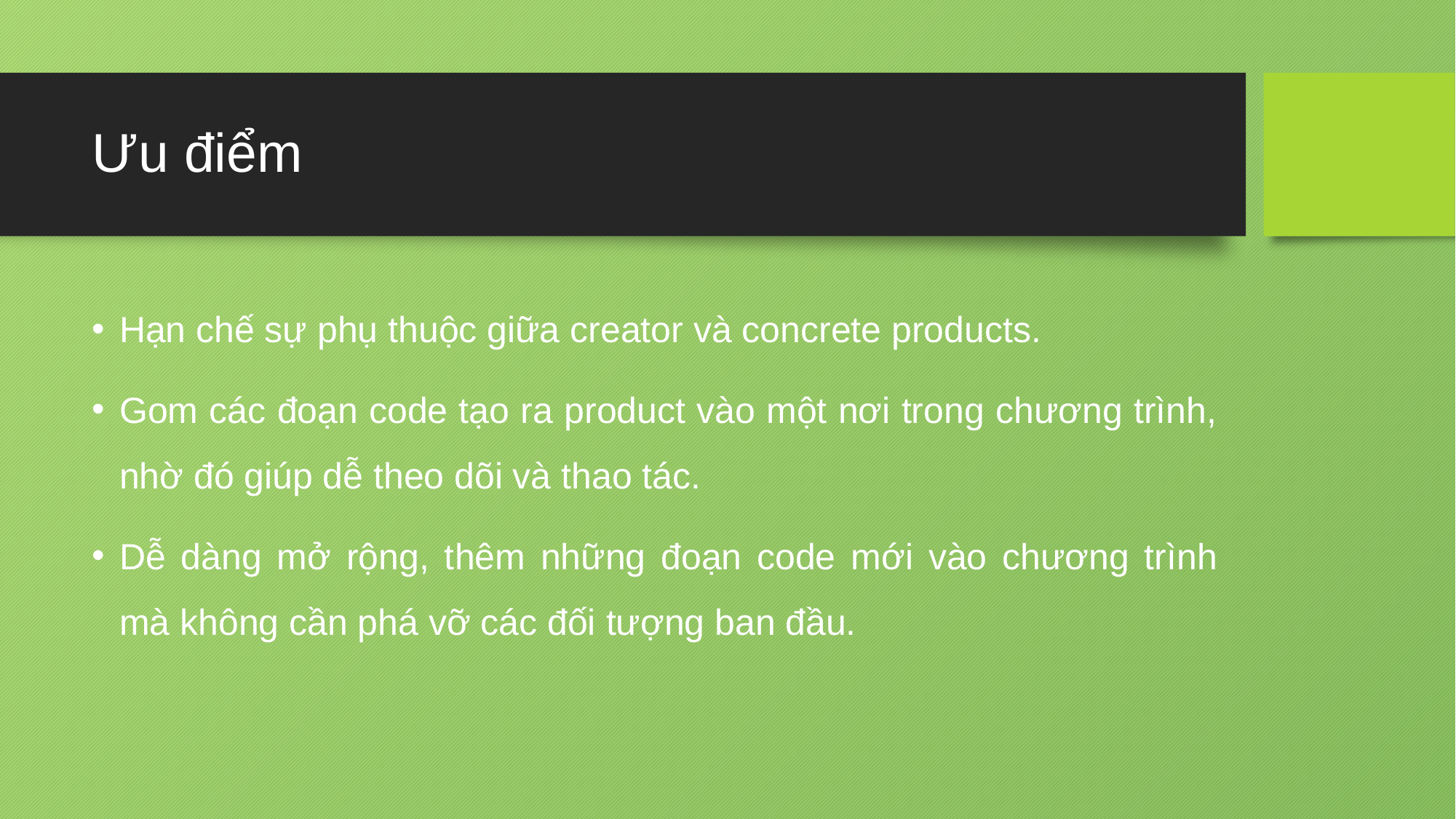

# Ưu điểm
Hạn chế sự phụ thuộc giữa creator và concrete products.
Gom các đoạn code tạo ra product vào một nơi trong chương trình, nhờ đó giúp dễ theo dõi và thao tác.
Dễ dàng mở rộng, thêm những đoạn code mới vào chương trình mà không cần phá vỡ các đối tượng ban đầu.